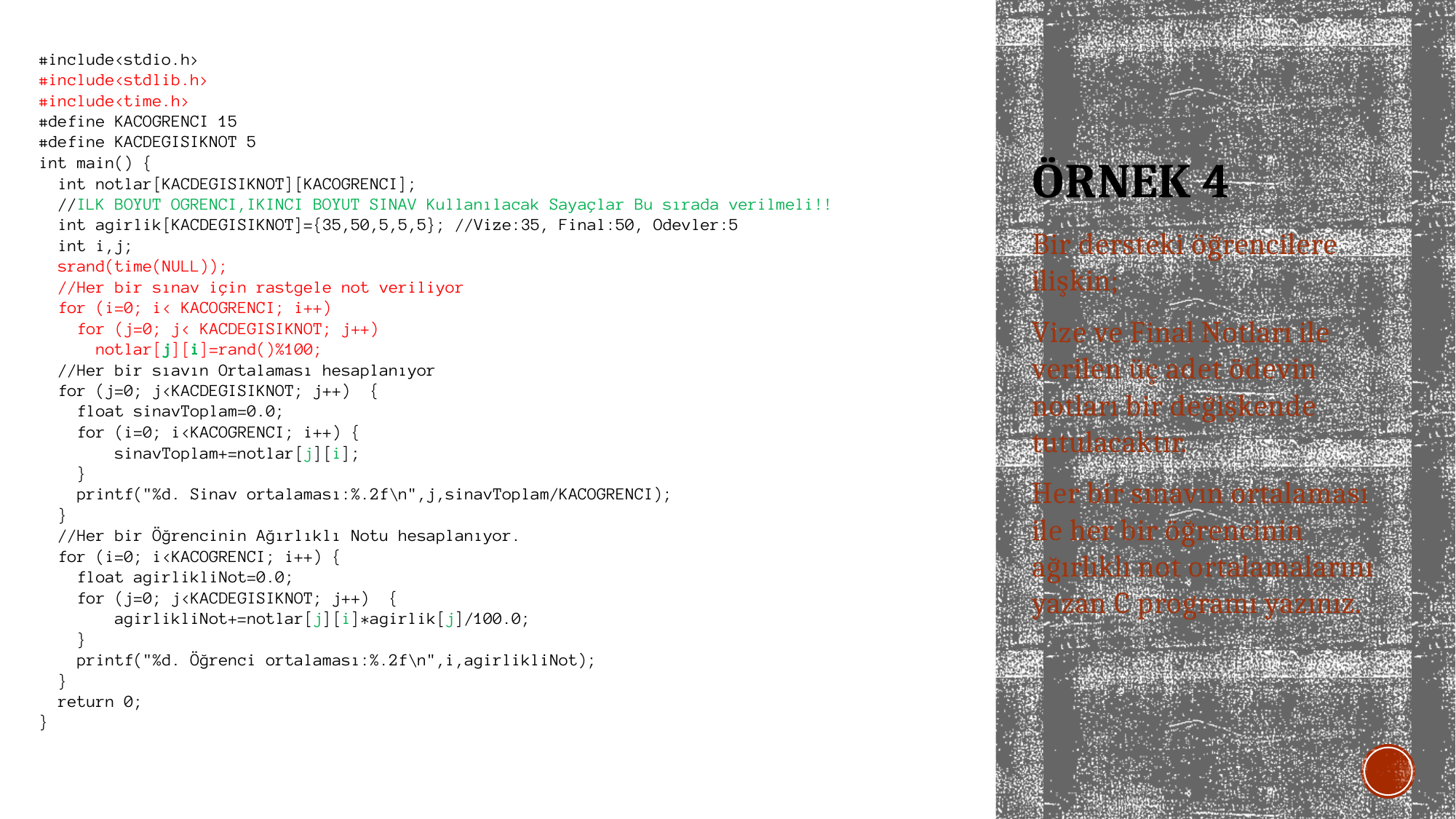

#include<stdio.h>
#include<stdlib.h>
#include<time.h>
#define KACOGRENCI 15
#define KACDEGISIKNOT 5
int main() {
  int notlar[KACDEGISIKNOT][KACOGRENCI];
  //ILK BOYUT OGRENCI,IKINCI BOYUT SINAV Kullanılacak Sayaçlar Bu sırada verilmeli!!
  int agirlik[KACDEGISIKNOT]={35,50,5,5,5}; //Vize:35, Final:50, Odevler:5
  int i,j;
  srand(time(NULL));
  //Her bir sınav için rastgele not veriliyor
  for (i=0; i< KACOGRENCI; i++)
    for (j=0; j< KACDEGISIKNOT; j++)
      notlar[j][i]=rand()%100;
  //Her bir sıavın Ortalaması hesaplanıyor
  for (j=0; j<KACDEGISIKNOT; j++)  {
    float sinavToplam=0.0;
    for (i=0; i<KACOGRENCI; i++) {
        sinavToplam+=notlar[j][i];
    }
    printf("%d. Sinav ortalaması:%.2f\n",j,sinavToplam/KACOGRENCI);
  }
  //Her bir Öğrencinin Ağırlıklı Notu hesaplanıyor.
  for (i=0; i<KACOGRENCI; i++) {
    float agirlikliNot=0.0;
    for (j=0; j<KACDEGISIKNOT; j++)  {
        agirlikliNot+=notlar[j][i]*agirlik[j]/100.0;
    }
    printf("%d. Öğrenci ortalaması:%.2f\n",i,agirlikliNot);
  }
  return 0;
}
# ÖRNEK 4
Bir dersteki öğrencilere ilişkin;
Vize ve Final Notları ile verilen üç adet ödevin notları bir değişkende tutulacaktır.
Her bir sınavın ortalaması ile her bir öğrencinin ağırlıklı not ortalamalarını yazan C programı yazınız.